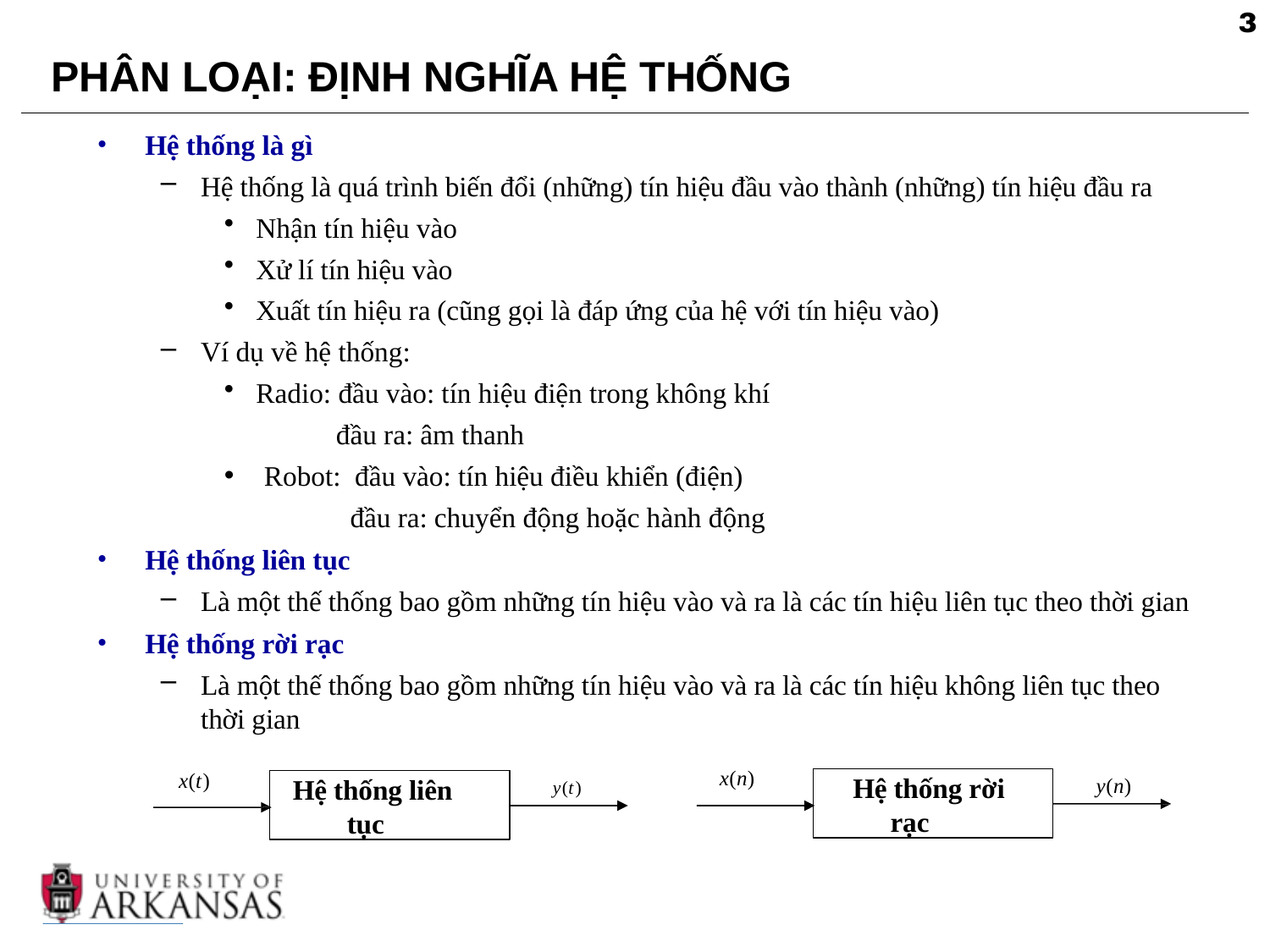

3
# PHÂN LOẠI: ĐỊNH NGHĨA HỆ THỐNG
Hệ thống là gì
Hệ thống là quá trình biến đổi (những) tín hiệu đầu vào thành (những) tín hiệu đầu ra
Nhận tín hiệu vào
Xử lí tín hiệu vào
Xuất tín hiệu ra (cũng gọi là đáp ứng của hệ với tín hiệu vào)
Ví dụ về hệ thống:
Radio: đầu vào: tín hiệu điện trong không khí
                đầu ra: âm thanh
Robot:  đầu vào: tín hiệu điều khiển (điện)
                  đầu ra: chuyển động hoặc hành động
Hệ thống liên tục
Là một thế thống bao gồm những tín hiệu vào và ra là các tín hiệu liên tục theo thời gian
Hệ thống rời rạc
Là một thế thống bao gồm những tín hiệu vào và ra là các tín hiệu không liên tục theo thời gian
y(t)	y(n)
x(n)
x(t)
Hệ thống rời rạc
Hệ thống liên tục